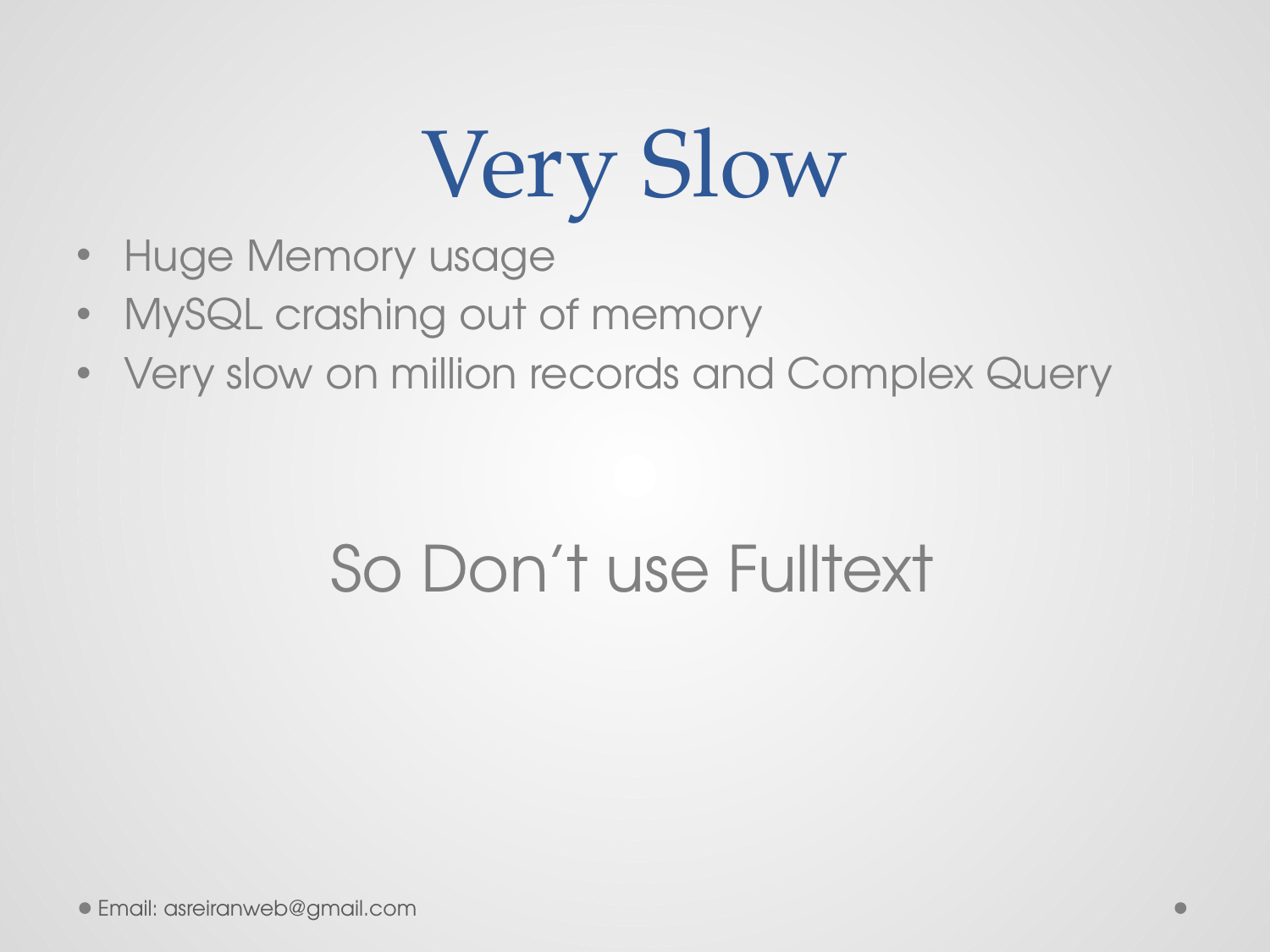

# Very Slow
Huge Memory usage
MySQL crashing out of memory
Very slow on million records and Complex Query

		So Don’t use Fulltext
Email: asreiranweb@gmail.com